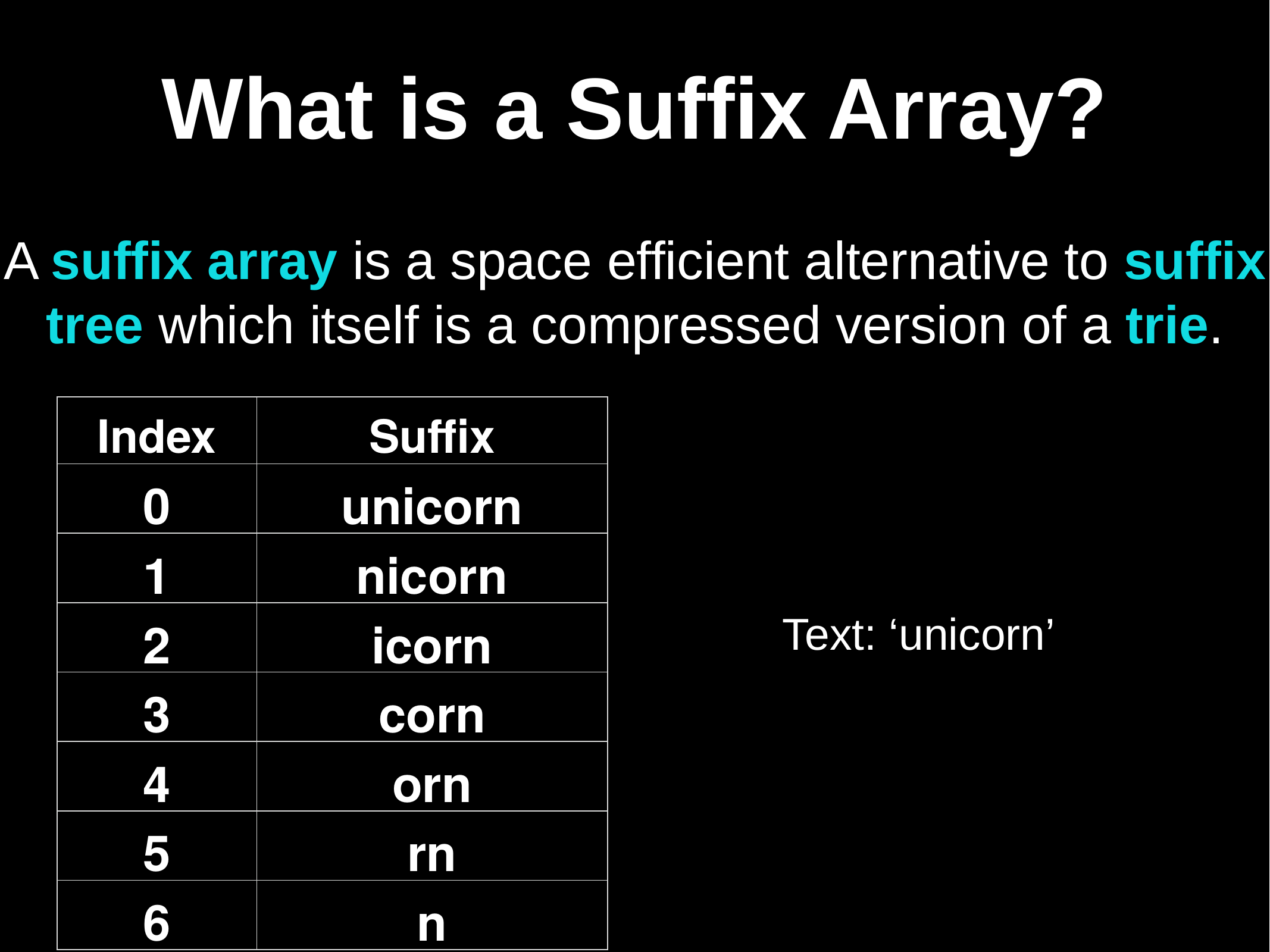

# What is a Suffix Array?
A suffix array is a space efficient alternative to suffix tree which itself is a compressed version of a trie.
| Index | Suffix |
| --- | --- |
| 0 | unicorn |
| 1 | nicorn |
| 2 | icorn |
| 3 | corn |
| 4 | orn |
| 5 | rn |
| 6 | n |
Text: ‘unicorn’